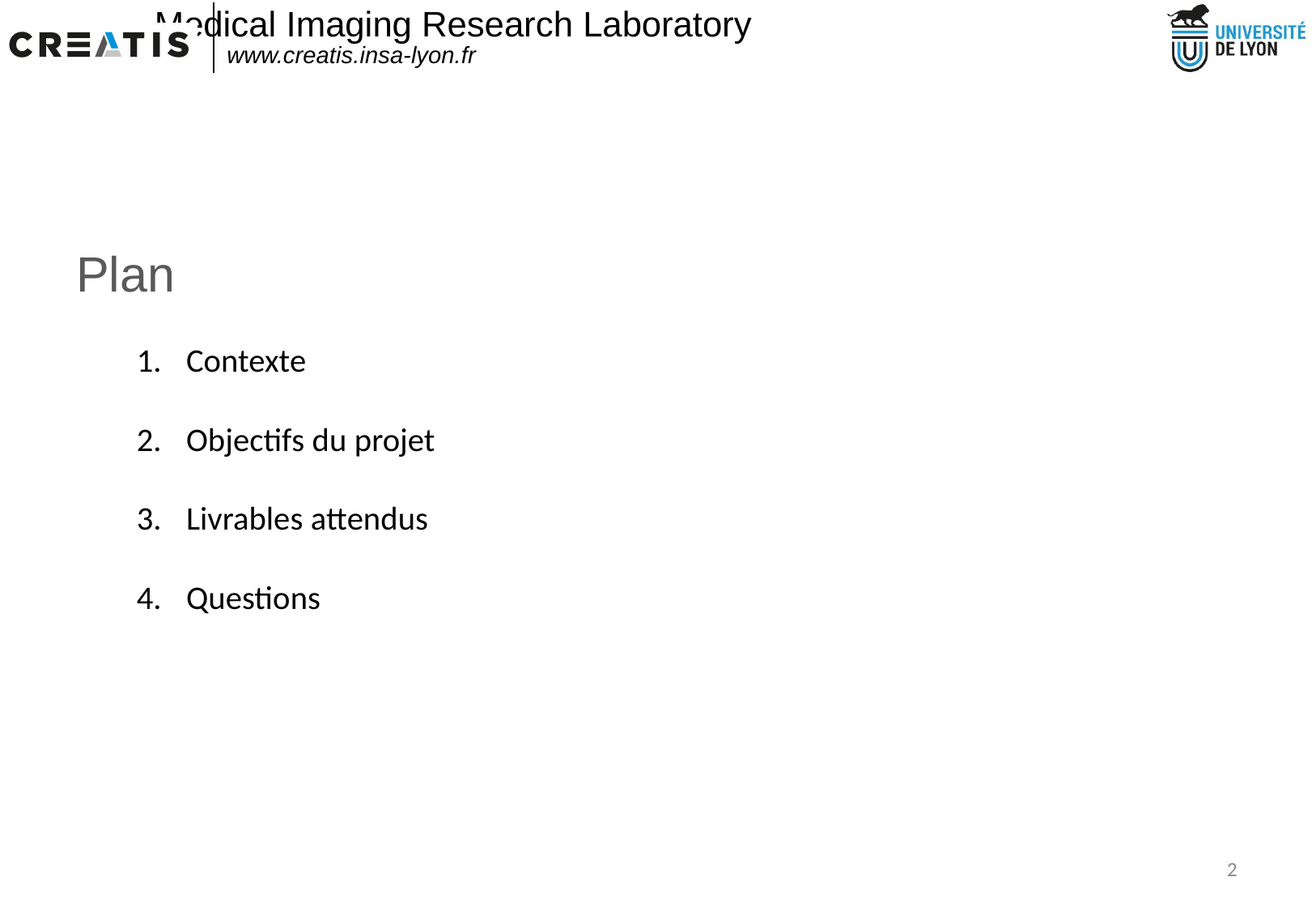

Plan
Contexte

Objectifs du projet

Livrables attendus

Questions
2